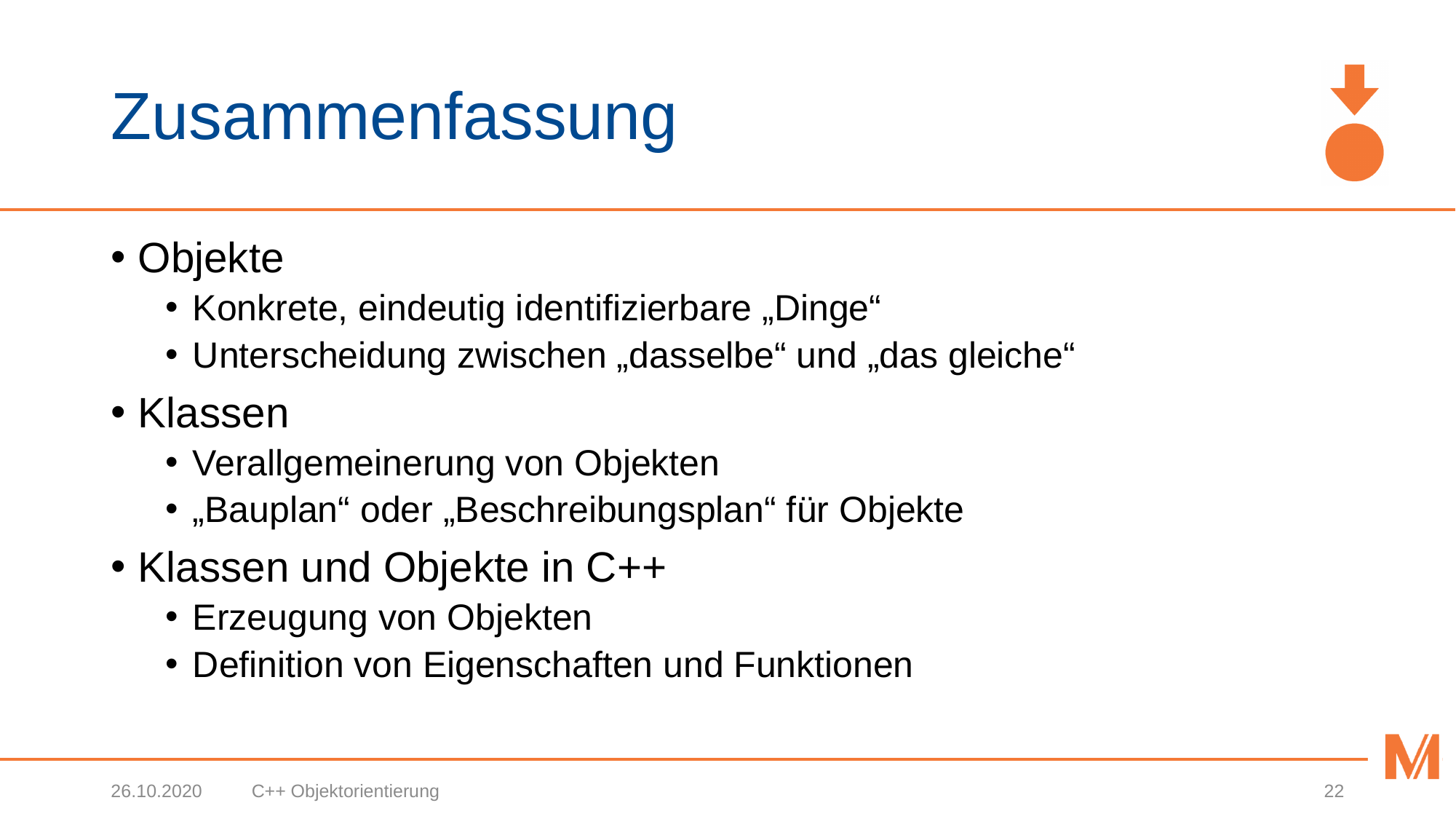

# Zusammenfassung
Objekte
Konkrete, eindeutig identifizierbare „Dinge“
Unterscheidung zwischen „dasselbe“ und „das gleiche“
Klassen
Verallgemeinerung von Objekten
„Bauplan“ oder „Beschreibungsplan“ für Objekte
Klassen und Objekte in C++
Erzeugung von Objekten
Definition von Eigenschaften und Funktionen
26.10.2020
C++ Objektorientierung
22